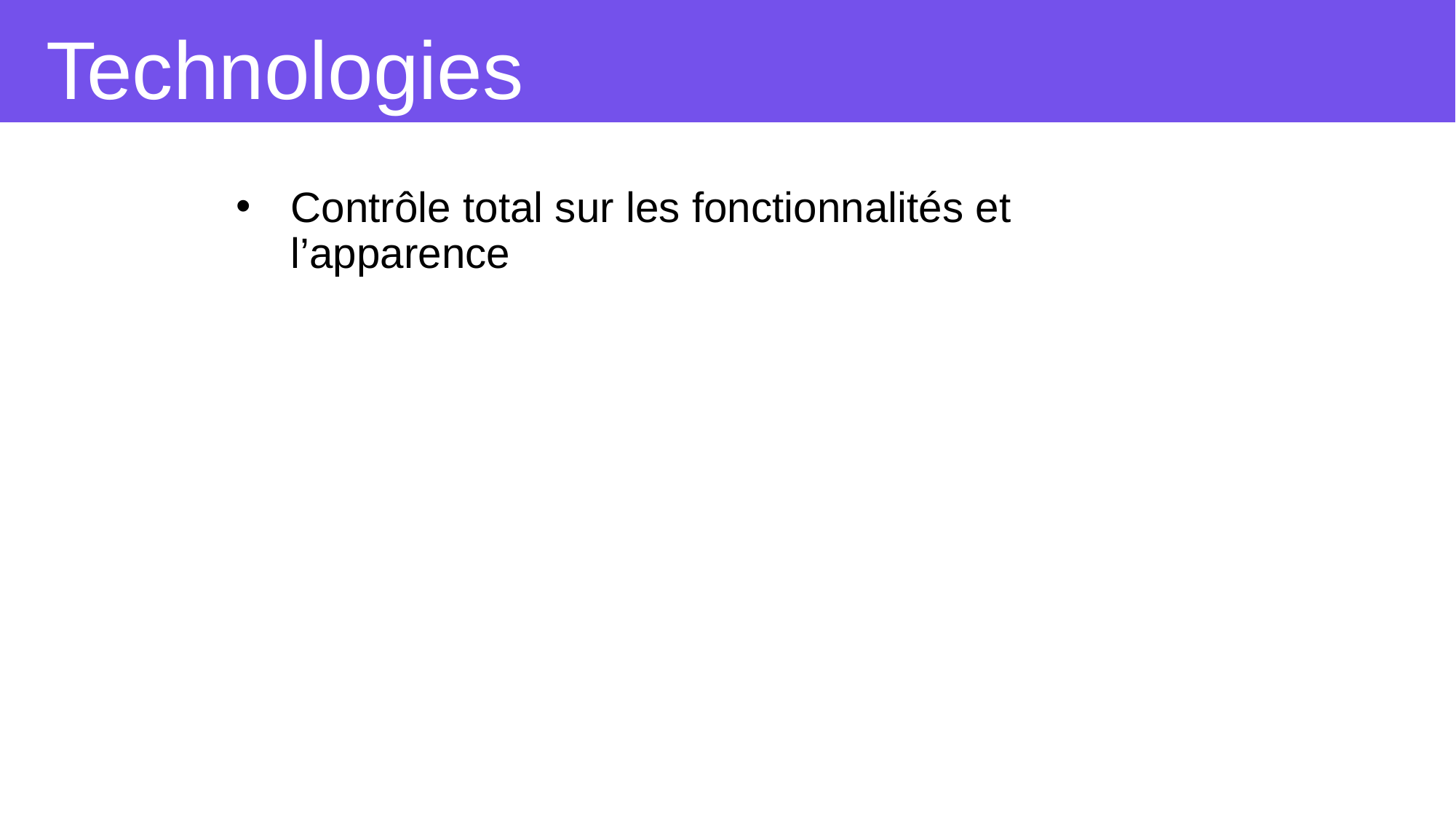

Technologies

Analyse des besoins
Contrôle total sur les fonctionnalités et l’apparence